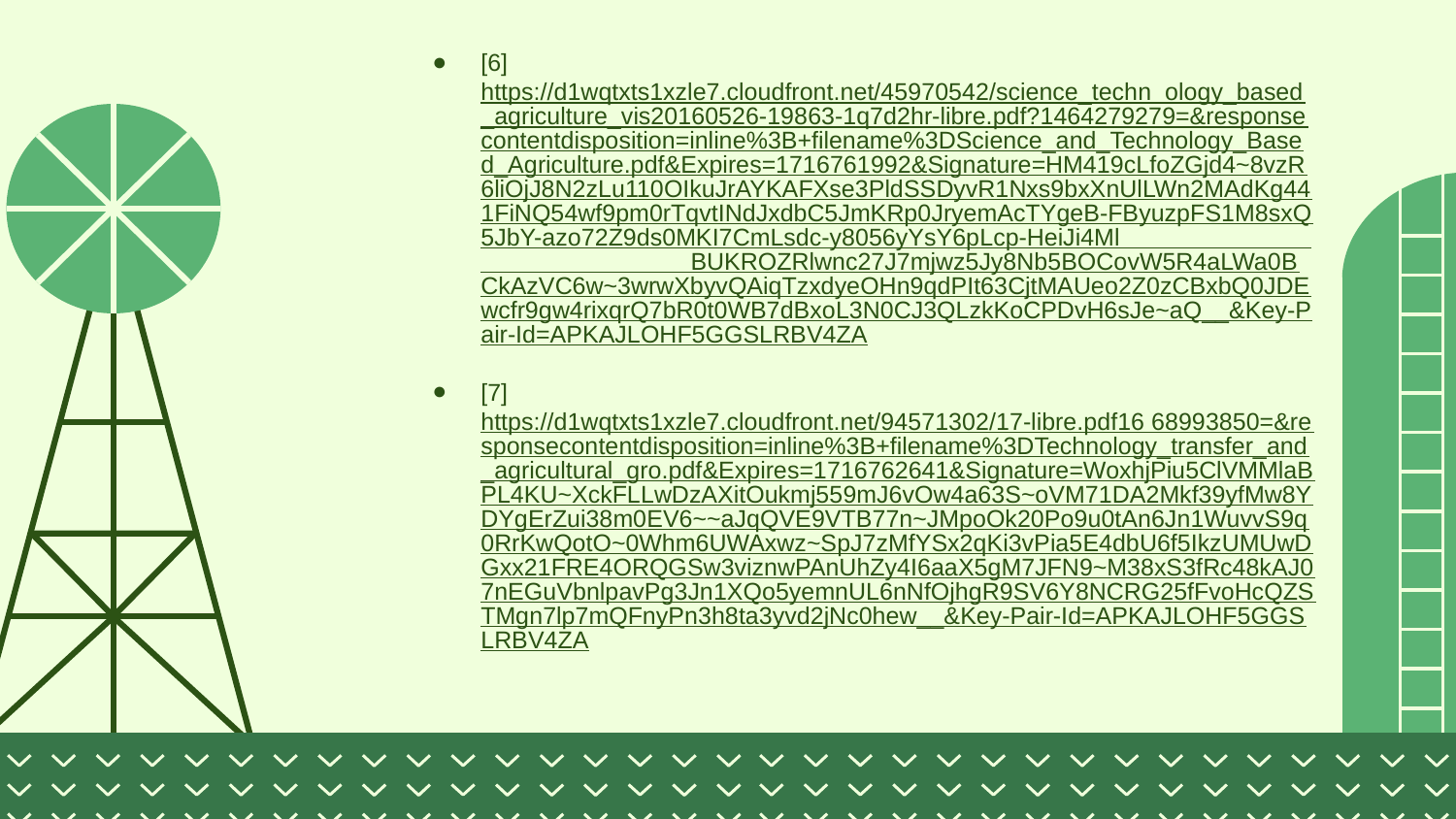

[6] https://d1wqtxts1xzle7.cloudfront.net/45970542/science_techn  ology_based_agriculture_vis20160526-19863-1q7d2hr-libre.pdf?1464279279=&responsecontentdisposition=inline%3B+filename%3DScience_and_Technology_Based_Agriculture.pdf&Expires=1716761992&Signature=HM419cLfoZGjd4~8vzR6liOjJ8N2zLu110OIkuJrAYKAFXse3PldSSDyvR1Nxs9bxXnUlLWn2MAdKg441FiNQ54wf9pm0rTqvtINdJxdbC5JmKRp0JryemAcTYgeB-FByuzpFS1M8sxQ5JbY-azo72Z9ds0MKI7CmLsdc-y8056yYsY6pLcp-HeiJi4Ml                                                           BUKROZRlwnc27J7mjwz5Jy8Nb5BOCovW5R4aLWa0BCkAzVC6w~3wrwXbyvQAiqTzxdyeOHn9qdPIt63CjtMAUeo2Z0zCBxbQ0JDEwcfr9gw4rixqrQ7bR0t0WB7dBxoL3N0CJ3QLzkKoCPDvH6sJe~aQ__&Key-Pair-Id=APKAJLOHF5GGSLRBV4ZA
[7] https://d1wqtxts1xzle7.cloudfront.net/94571302/17-libre.pdf16 68993850=&responsecontentdisposition=inline%3B+filename%3DTechnology_transfer_and_agricultural_gro.pdf&Expires=1716762641&Signature=WoxhjPiu5ClVMMlaBPL4KU~XckFLLwDzAXitOukmj559mJ6vOw4a63S~oVM71DA2Mkf39yfMw8YDYgErZui38m0EV6~~aJqQVE9VTB77n~JMpoOk20Po9u0tAn6Jn1WuvvS9q0RrKwQotO~0Whm6UWAxwz~SpJ7zMfYSx2qKi3vPia5E4dbU6f5IkzUMUwDGxx21FRE4ORQGSw3viznwPAnUhZy4I6aaX5gM7JFN9~M38xS3fRc48kAJ07nEGuVbnlpavPg3Jn1XQo5yemnUL6nNfOjhgR9SV6Y8NCRG25fFvoHcQZSTMgn7lp7mQFnyPn3h8ta3yvd2jNc0hew__&Key-Pair-Id=APKAJLOHF5GGSLRBV4ZA